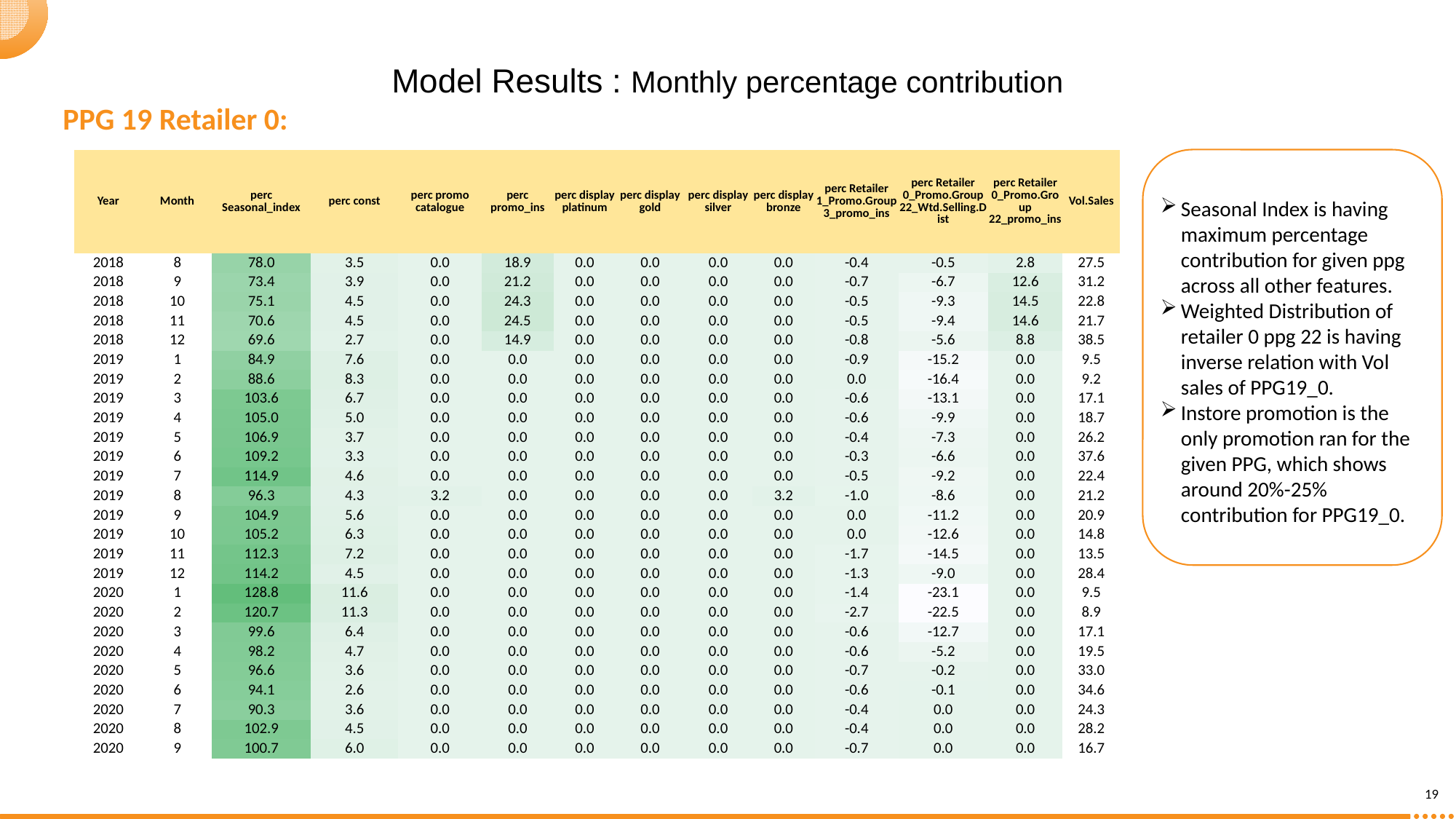

Model Results : Monthly percentage contribution
PPG 19 Retailer 0:
| Year | Month | perc Seasonal\_index | perc const | perc promo catalogue | perc promo\_ins | perc display platinum | perc display gold | perc display silver | perc display bronze | perc Retailer 1\_Promo.Group 3\_promo\_ins | perc Retailer 0\_Promo.Group 22\_Wtd.Selling.Dist | perc Retailer 0\_Promo.Group 22\_promo\_ins | Vol.Sales |
| --- | --- | --- | --- | --- | --- | --- | --- | --- | --- | --- | --- | --- | --- |
| 2018 | 8 | 78.0 | 3.5 | 0.0 | 18.9 | 0.0 | 0.0 | 0.0 | 0.0 | -0.4 | -0.5 | 2.8 | 27.5 |
| 2018 | 9 | 73.4 | 3.9 | 0.0 | 21.2 | 0.0 | 0.0 | 0.0 | 0.0 | -0.7 | -6.7 | 12.6 | 31.2 |
| 2018 | 10 | 75.1 | 4.5 | 0.0 | 24.3 | 0.0 | 0.0 | 0.0 | 0.0 | -0.5 | -9.3 | 14.5 | 22.8 |
| 2018 | 11 | 70.6 | 4.5 | 0.0 | 24.5 | 0.0 | 0.0 | 0.0 | 0.0 | -0.5 | -9.4 | 14.6 | 21.7 |
| 2018 | 12 | 69.6 | 2.7 | 0.0 | 14.9 | 0.0 | 0.0 | 0.0 | 0.0 | -0.8 | -5.6 | 8.8 | 38.5 |
| 2019 | 1 | 84.9 | 7.6 | 0.0 | 0.0 | 0.0 | 0.0 | 0.0 | 0.0 | -0.9 | -15.2 | 0.0 | 9.5 |
| 2019 | 2 | 88.6 | 8.3 | 0.0 | 0.0 | 0.0 | 0.0 | 0.0 | 0.0 | 0.0 | -16.4 | 0.0 | 9.2 |
| 2019 | 3 | 103.6 | 6.7 | 0.0 | 0.0 | 0.0 | 0.0 | 0.0 | 0.0 | -0.6 | -13.1 | 0.0 | 17.1 |
| 2019 | 4 | 105.0 | 5.0 | 0.0 | 0.0 | 0.0 | 0.0 | 0.0 | 0.0 | -0.6 | -9.9 | 0.0 | 18.7 |
| 2019 | 5 | 106.9 | 3.7 | 0.0 | 0.0 | 0.0 | 0.0 | 0.0 | 0.0 | -0.4 | -7.3 | 0.0 | 26.2 |
| 2019 | 6 | 109.2 | 3.3 | 0.0 | 0.0 | 0.0 | 0.0 | 0.0 | 0.0 | -0.3 | -6.6 | 0.0 | 37.6 |
| 2019 | 7 | 114.9 | 4.6 | 0.0 | 0.0 | 0.0 | 0.0 | 0.0 | 0.0 | -0.5 | -9.2 | 0.0 | 22.4 |
| 2019 | 8 | 96.3 | 4.3 | 3.2 | 0.0 | 0.0 | 0.0 | 0.0 | 3.2 | -1.0 | -8.6 | 0.0 | 21.2 |
| 2019 | 9 | 104.9 | 5.6 | 0.0 | 0.0 | 0.0 | 0.0 | 0.0 | 0.0 | 0.0 | -11.2 | 0.0 | 20.9 |
| 2019 | 10 | 105.2 | 6.3 | 0.0 | 0.0 | 0.0 | 0.0 | 0.0 | 0.0 | 0.0 | -12.6 | 0.0 | 14.8 |
| 2019 | 11 | 112.3 | 7.2 | 0.0 | 0.0 | 0.0 | 0.0 | 0.0 | 0.0 | -1.7 | -14.5 | 0.0 | 13.5 |
| 2019 | 12 | 114.2 | 4.5 | 0.0 | 0.0 | 0.0 | 0.0 | 0.0 | 0.0 | -1.3 | -9.0 | 0.0 | 28.4 |
| 2020 | 1 | 128.8 | 11.6 | 0.0 | 0.0 | 0.0 | 0.0 | 0.0 | 0.0 | -1.4 | -23.1 | 0.0 | 9.5 |
| 2020 | 2 | 120.7 | 11.3 | 0.0 | 0.0 | 0.0 | 0.0 | 0.0 | 0.0 | -2.7 | -22.5 | 0.0 | 8.9 |
| 2020 | 3 | 99.6 | 6.4 | 0.0 | 0.0 | 0.0 | 0.0 | 0.0 | 0.0 | -0.6 | -12.7 | 0.0 | 17.1 |
| 2020 | 4 | 98.2 | 4.7 | 0.0 | 0.0 | 0.0 | 0.0 | 0.0 | 0.0 | -0.6 | -5.2 | 0.0 | 19.5 |
| 2020 | 5 | 96.6 | 3.6 | 0.0 | 0.0 | 0.0 | 0.0 | 0.0 | 0.0 | -0.7 | -0.2 | 0.0 | 33.0 |
| 2020 | 6 | 94.1 | 2.6 | 0.0 | 0.0 | 0.0 | 0.0 | 0.0 | 0.0 | -0.6 | -0.1 | 0.0 | 34.6 |
| 2020 | 7 | 90.3 | 3.6 | 0.0 | 0.0 | 0.0 | 0.0 | 0.0 | 0.0 | -0.4 | 0.0 | 0.0 | 24.3 |
| 2020 | 8 | 102.9 | 4.5 | 0.0 | 0.0 | 0.0 | 0.0 | 0.0 | 0.0 | -0.4 | 0.0 | 0.0 | 28.2 |
| 2020 | 9 | 100.7 | 6.0 | 0.0 | 0.0 | 0.0 | 0.0 | 0.0 | 0.0 | -0.7 | 0.0 | 0.0 | 16.7 |

Seasonal Index is having maximum percentage contribution for given ppg across all other features.
Weighted Distribution of retailer 0 ppg 22 is having inverse relation with Vol sales of PPG19_0.
Instore promotion is the only promotion ran for the given PPG, which shows around 20%-25% contribution for PPG19_0.